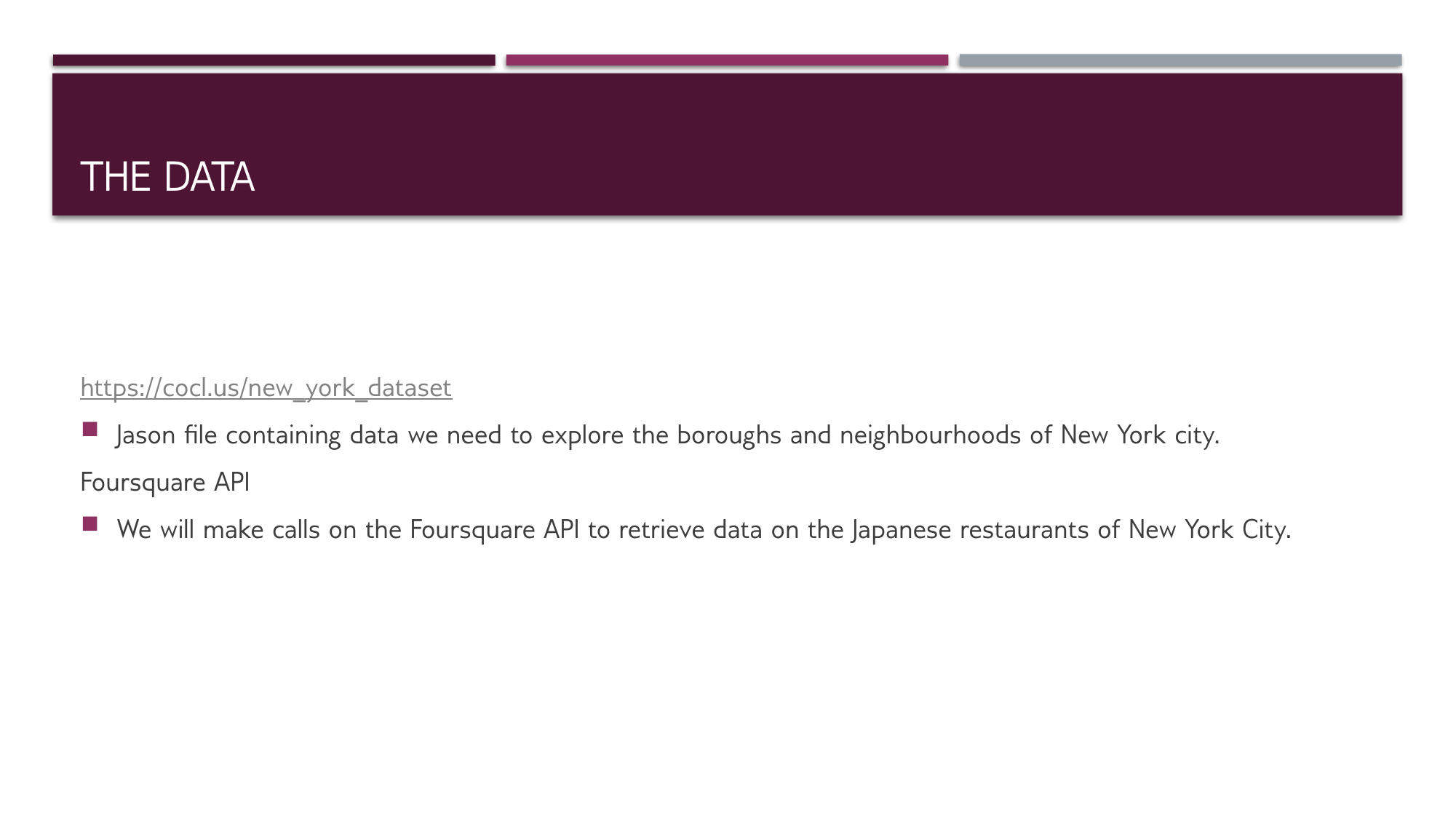

# The Data
https://cocl.us/new_york_dataset
Jason file containing data we need to explore the boroughs and neighbourhoods of New York city.
Foursquare API
We will make calls on the Foursquare API to retrieve data on the Japanese restaurants of New York City.